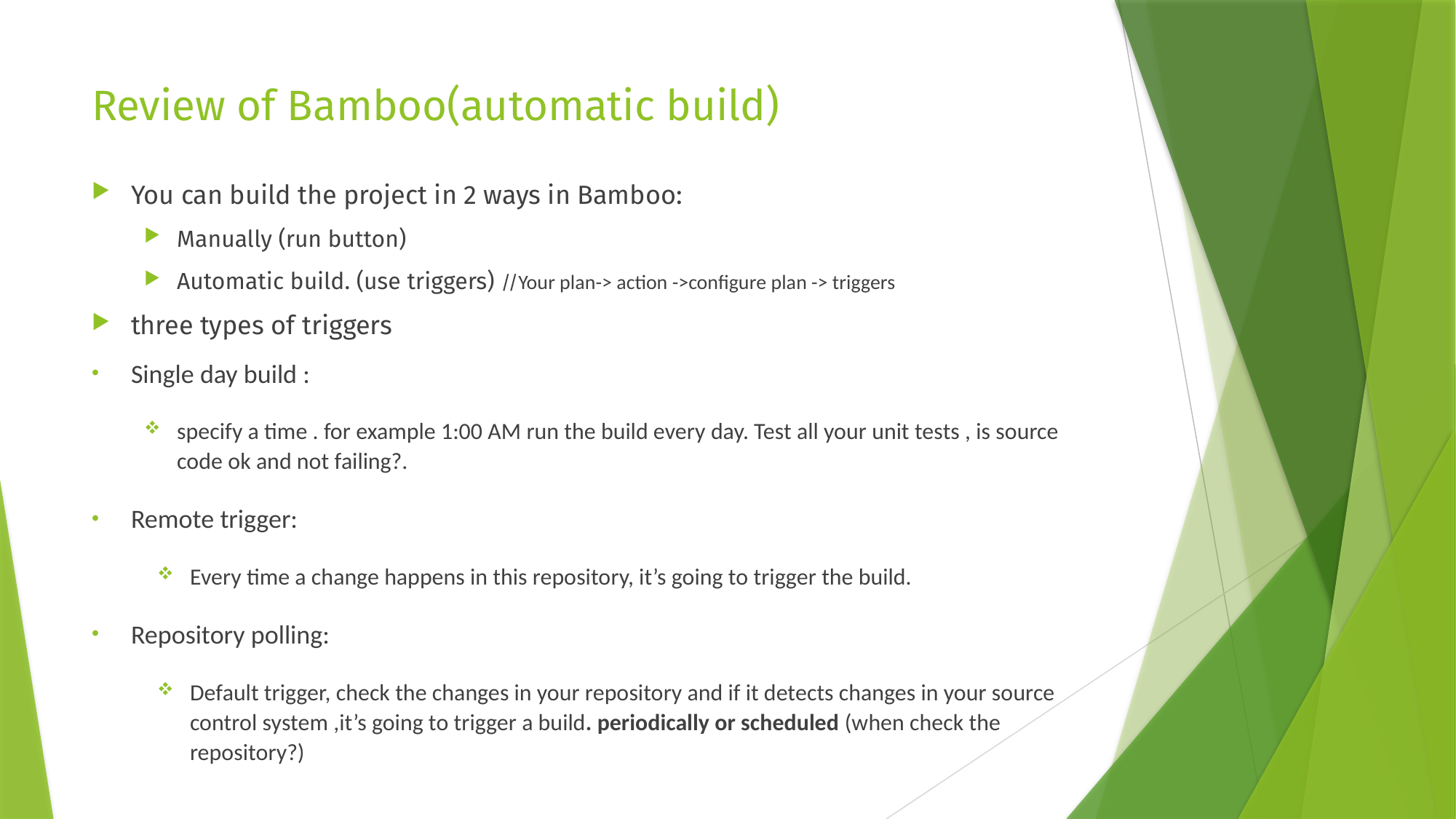

# Review of Bamboo(automatic build)
You can build the project in 2 ways in Bamboo:
Manually (run button)
Automatic build. (use triggers) //Your plan-> action ->configure plan -> triggers
three types of triggers
Single day build :
specify a time . for example 1:00 AM run the build every day. Test all your unit tests , is source code ok and not failing?.
Remote trigger:
Every time a change happens in this repository, it’s going to trigger the build.
Repository polling:
Default trigger, check the changes in your repository and if it detects changes in your source control system ,it’s going to trigger a build. periodically or scheduled (when check the repository?)